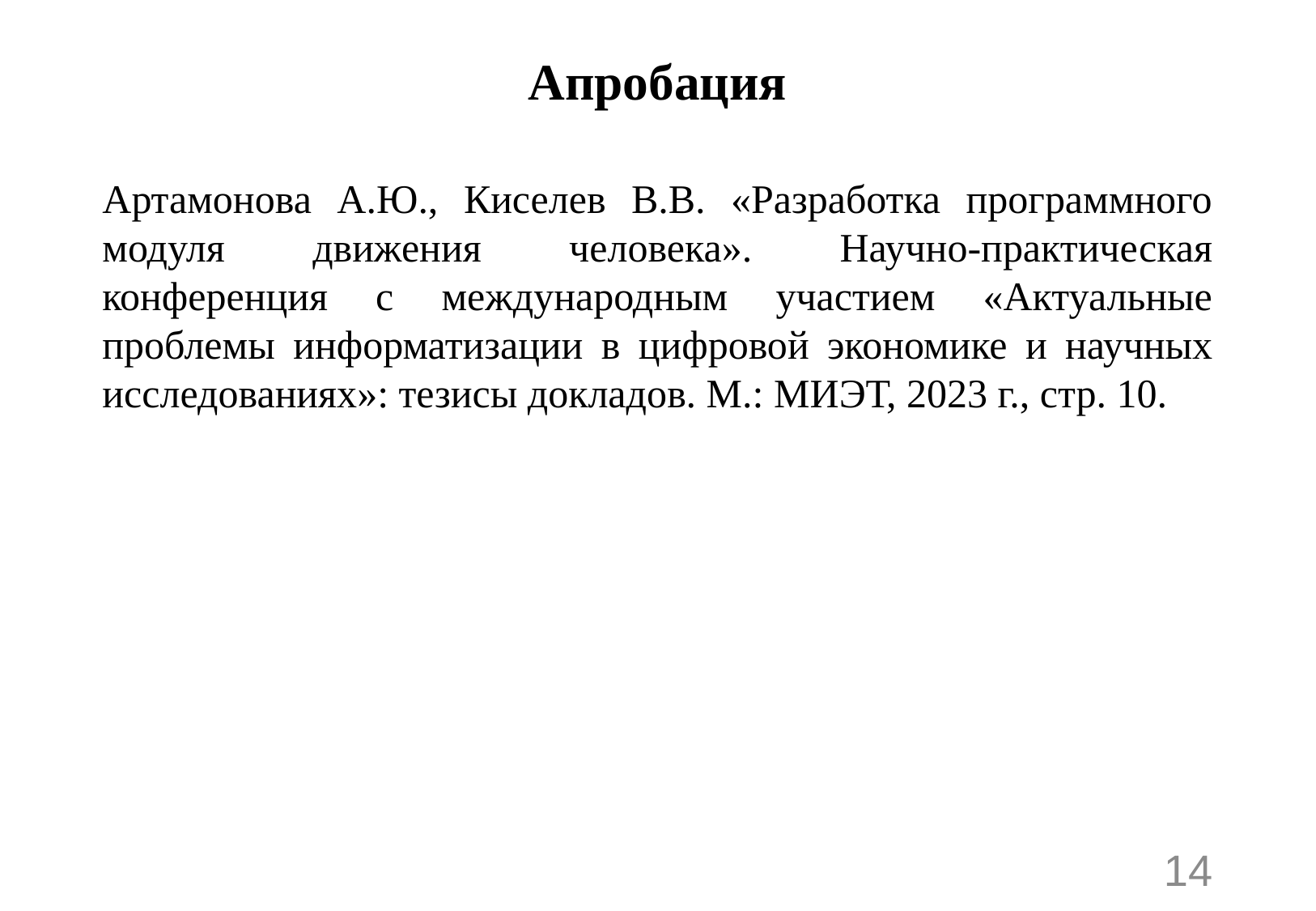

# Апробация
Артамонова А.Ю., Киселев В.В. «Разработка программного модуля движения человека». Научно-практическая конференция с международным участием «Актуальные проблемы информатизации в цифровой экономике и научных исследованиях»: тезисы докладов. М.: МИЭТ, 2023 г., стр. 10.
14